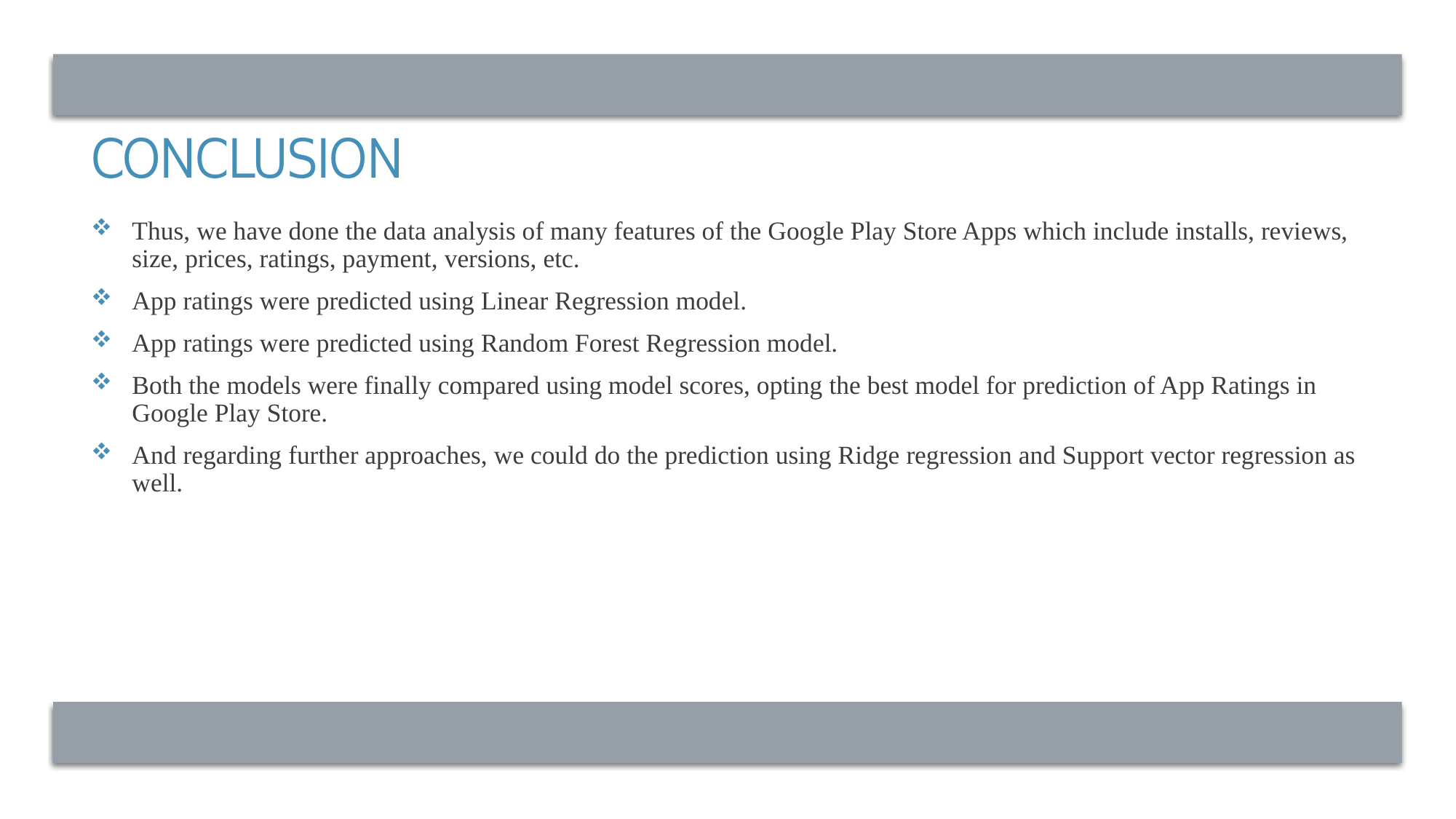

# Conclusion
Thus, we have done the data analysis of many features of the Google Play Store Apps which include installs, reviews, size, prices, ratings, payment, versions, etc.
App ratings were predicted using Linear Regression model.
App ratings were predicted using Random Forest Regression model.
Both the models were finally compared using model scores, opting the best model for prediction of App Ratings in Google Play Store.
And regarding further approaches, we could do the prediction using Ridge regression and Support vector regression as well.